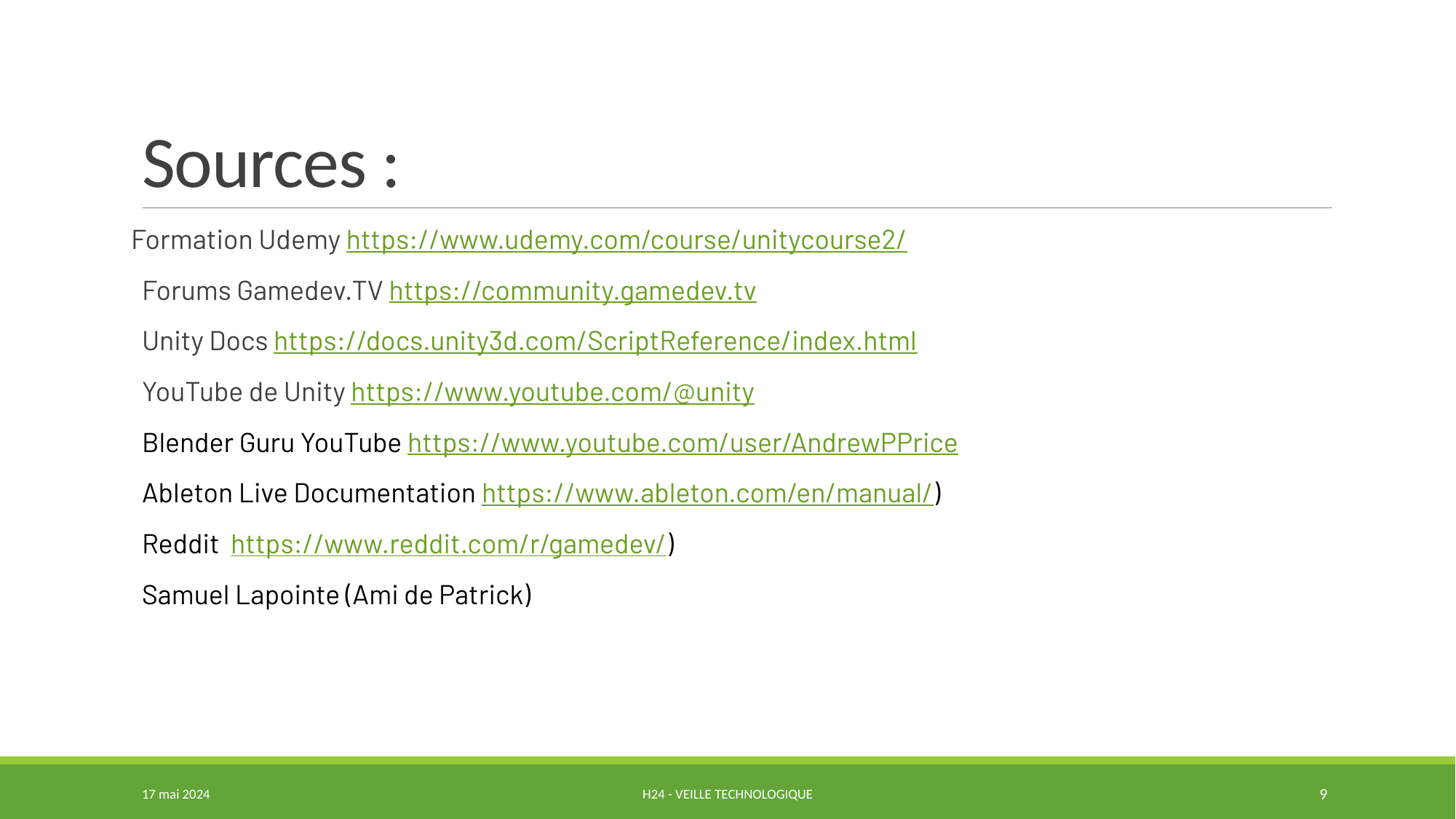

# Sources :
Formation Udemy https://www.udemy.com/course/unitycourse2/
Forums Gamedev.TV https://community.gamedev.tv
Unity Docs https://docs.unity3d.com/ScriptReference/index.html
YouTube de Unity https://www.youtube.com/@unity
Blender Guru YouTube https://www.youtube.com/user/AndrewPPrice
Ableton Live Documentation https://www.ableton.com/en/manual/)
Reddit  https://www.reddit.com/r/gamedev/)
Samuel Lapointe (Ami de Patrick)

17 mai 2024
H24 - Veille Technologique
9